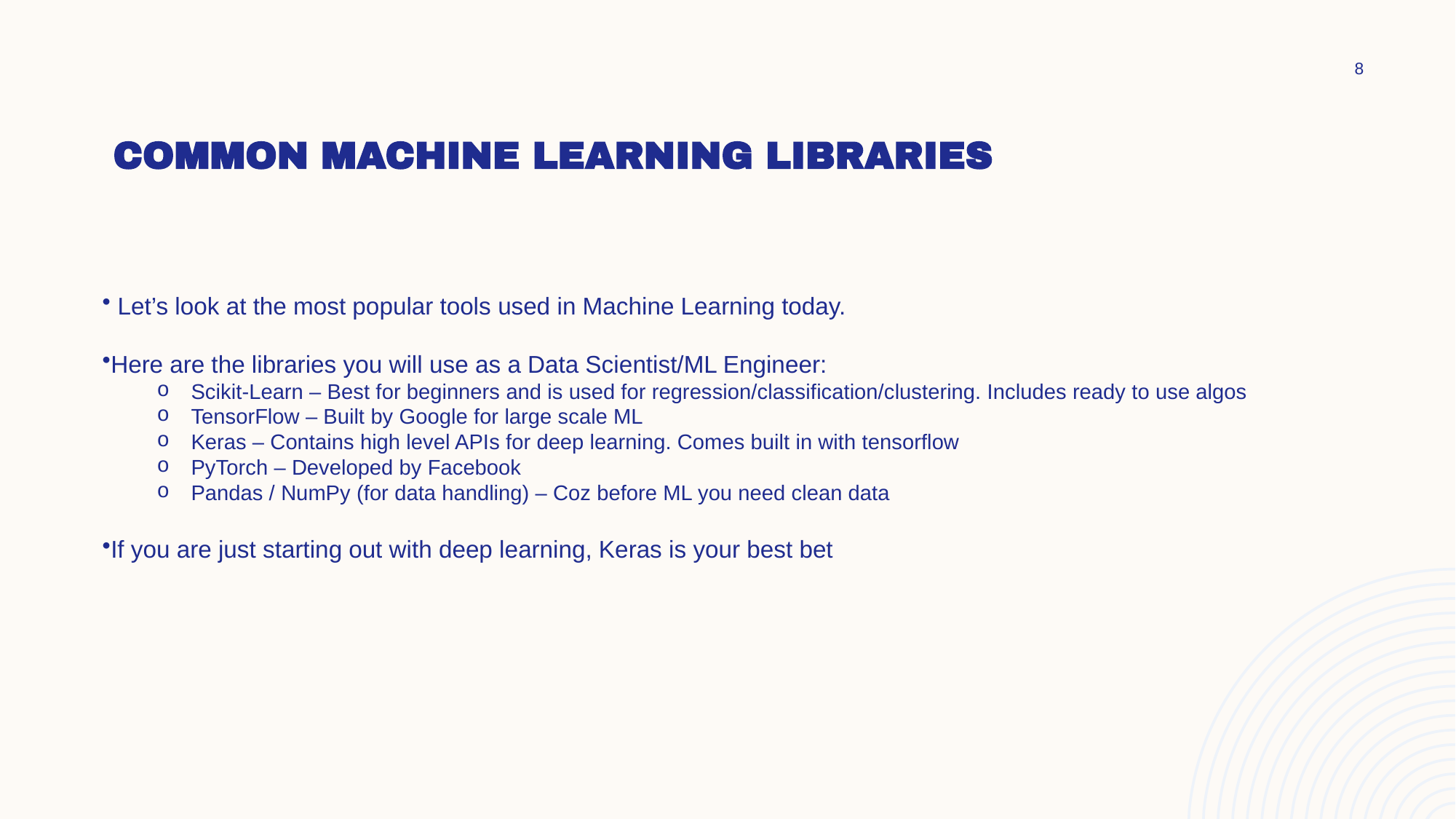

# Common Machine Learning Libraries
8
 Let’s look at the most popular tools used in Machine Learning today.
Here are the libraries you will use as a Data Scientist/ML Engineer:
Scikit-Learn – Best for beginners and is used for regression/classification/clustering. Includes ready to use algos
TensorFlow – Built by Google for large scale ML
Keras – Contains high level APIs for deep learning. Comes built in with tensorflow
PyTorch – Developed by Facebook
Pandas / NumPy (for data handling) – Coz before ML you need clean data
If you are just starting out with deep learning, Keras is your best bet